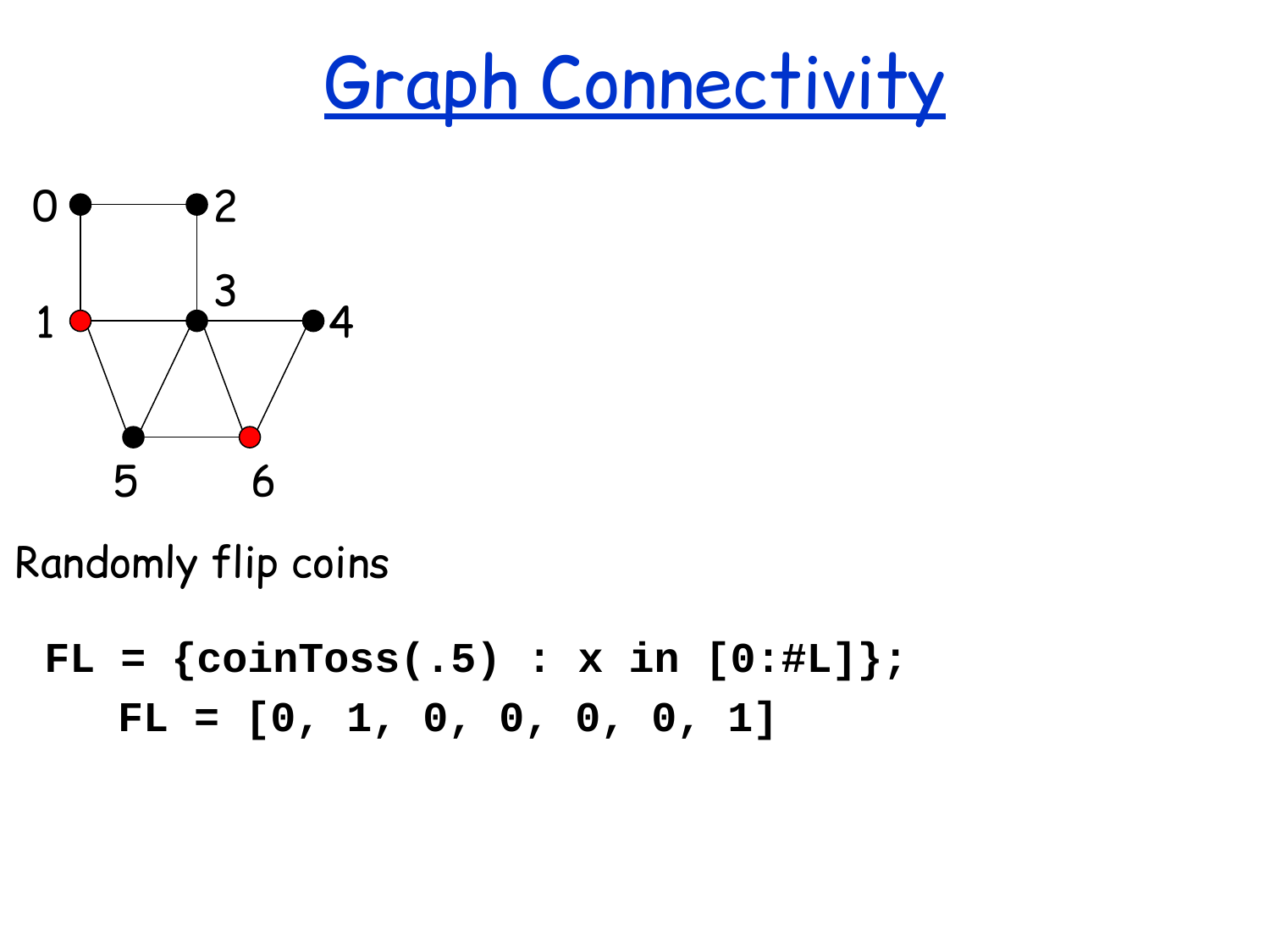

# Graph Connectivity
0
2

3
1
4

5
6
Randomly flip coins
FL = {coinToss(.5) : x in [0:#L]};
    FL = [0, 1, 0, 0, 0, 0, 1]